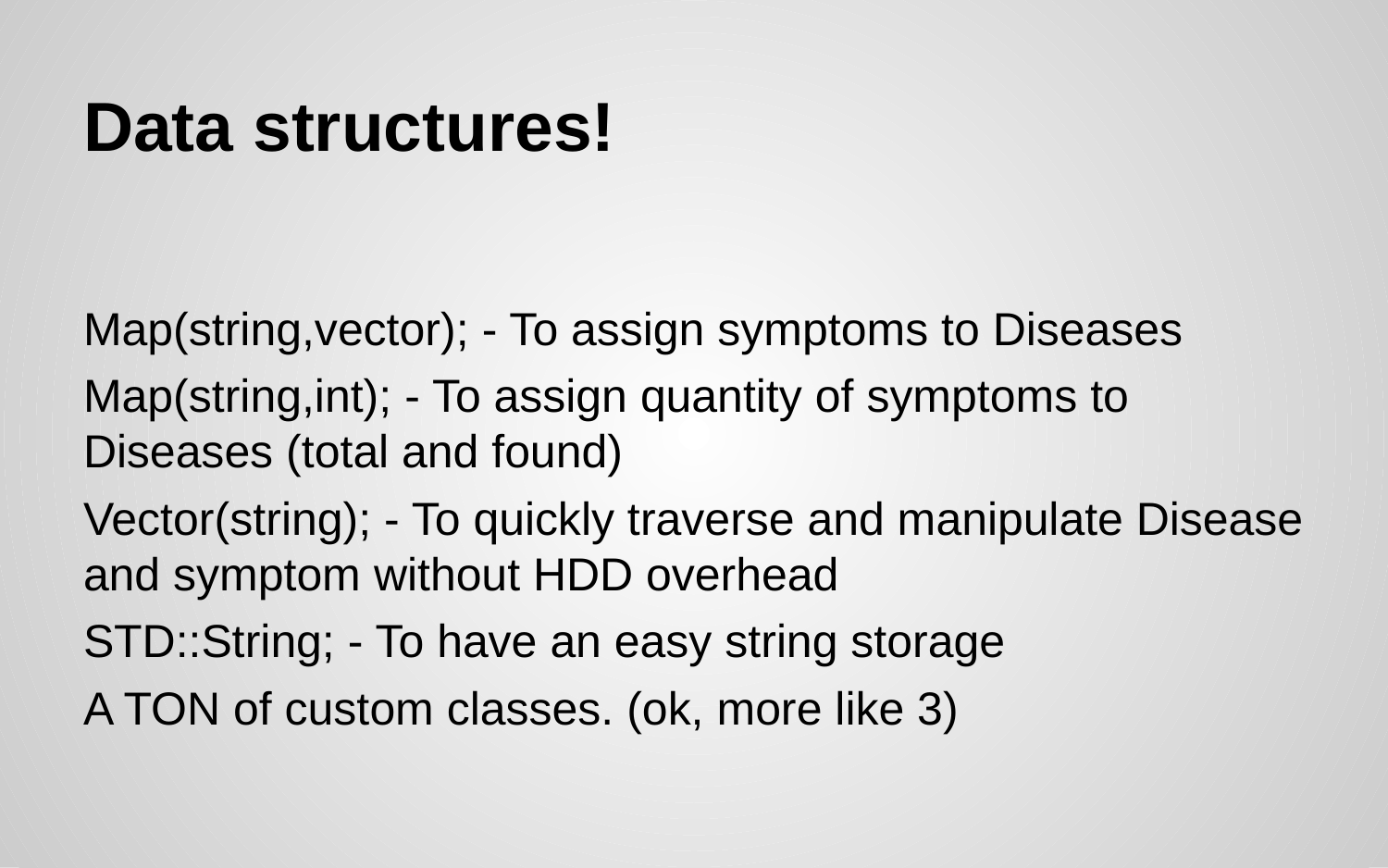

# Data structures!
Map(string,vector); - To assign symptoms to Diseases
Map(string,int); - To assign quantity of symptoms to Diseases (total and found)
Vector(string); - To quickly traverse and manipulate Disease and symptom without HDD overhead
STD::String; - To have an easy string storage
A TON of custom classes. (ok, more like 3)